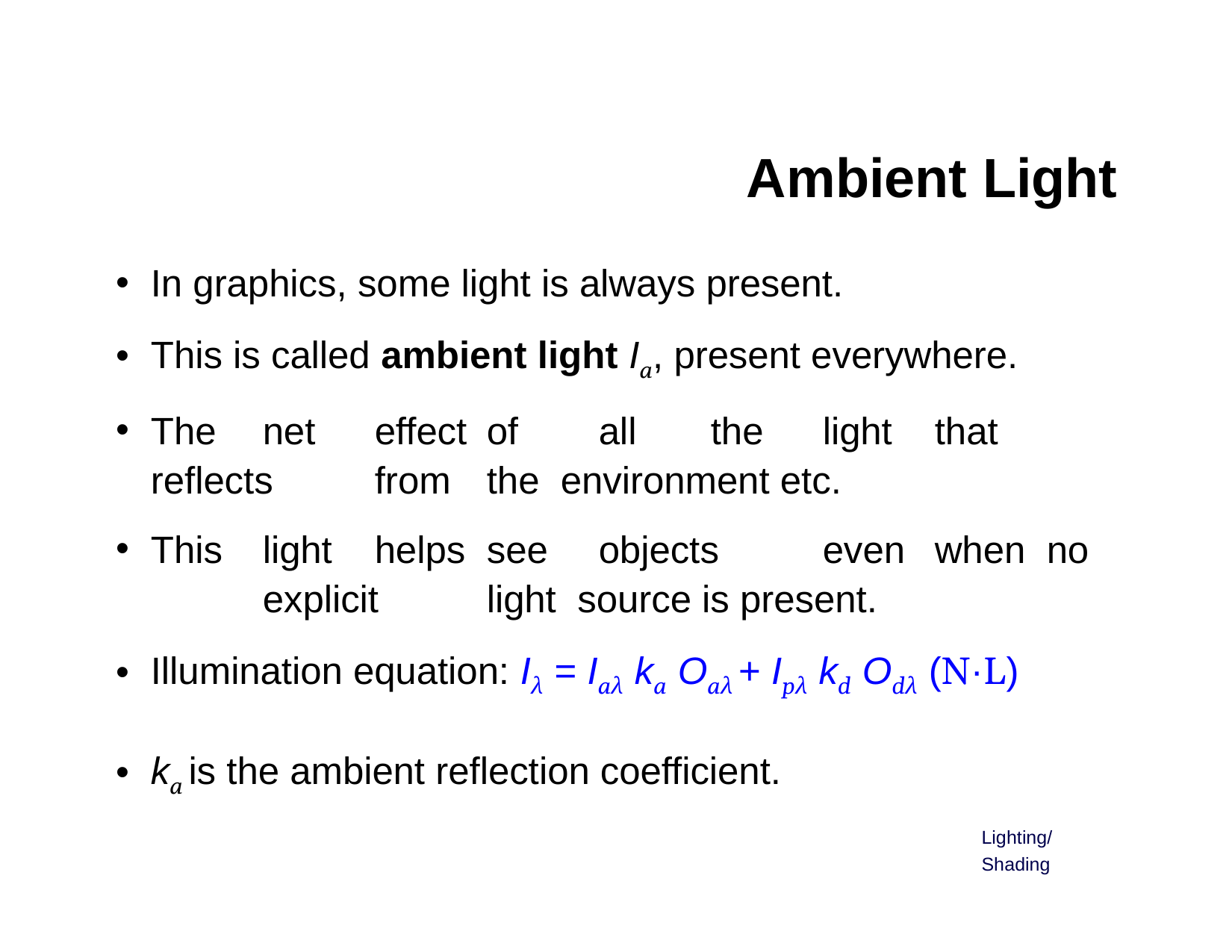

# Ambient Light
In graphics, some light is always present.
This is called ambient light Ia, present everywhere.
The	net	effect	of	all	the	light	that	reflects	from	the  environment etc.
This	light	helps	see	objects	even	when	no	explicit	light  source is present.
Illumination equation: Iλ  = Iaλ  ka  Oaλ + Ipλ  kd  Odλ  (N·L)

ka is the ambient reflection coefficient.
Lighting/Shading